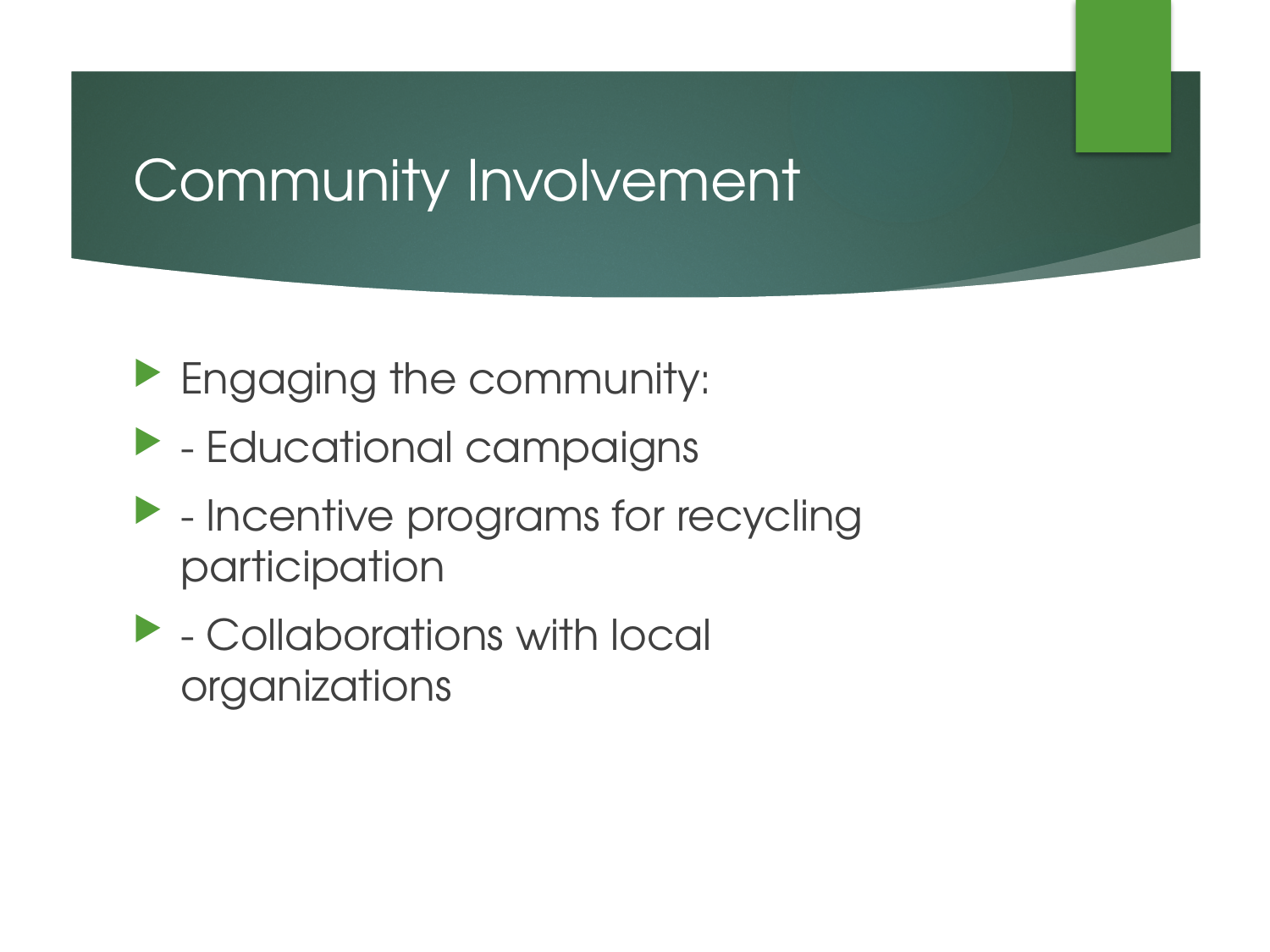

# Community Involvement
Engaging the community:
- Educational campaigns
- Incentive programs for recycling participation
- Collaborations with local organizations